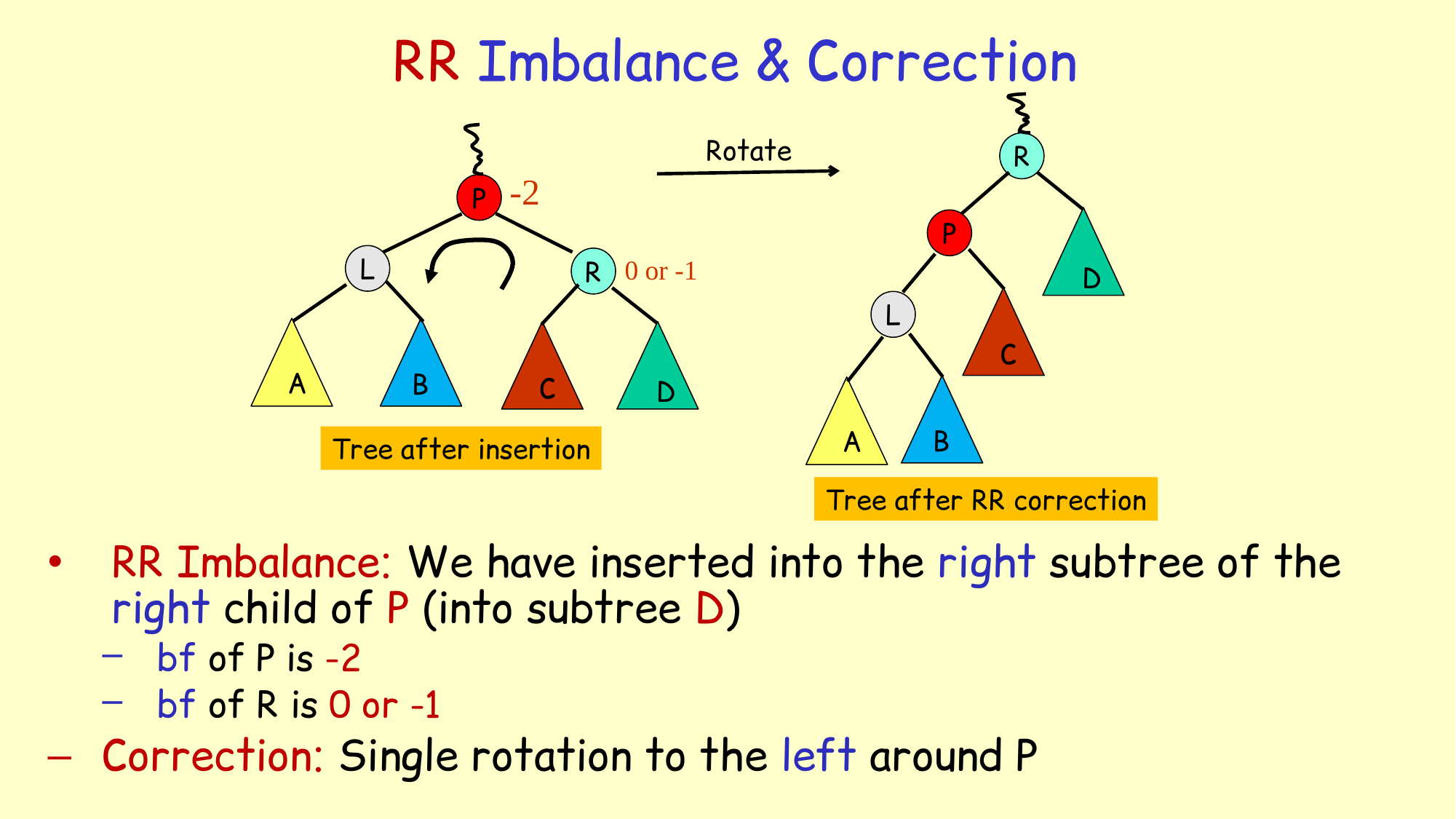

# RR Imbalance & Correction

R

D
P

C
L

B

A
Tree after RR correction

Rotate
-2
P

L
0 or -1
R

A

B

D

C
Tree after insertion
RR Imbalance: We have inserted into the right subtree of the right child of P (into subtree D)
bf of P is -2
bf of R is 0 or -1
Correction: Single rotation to the left around P